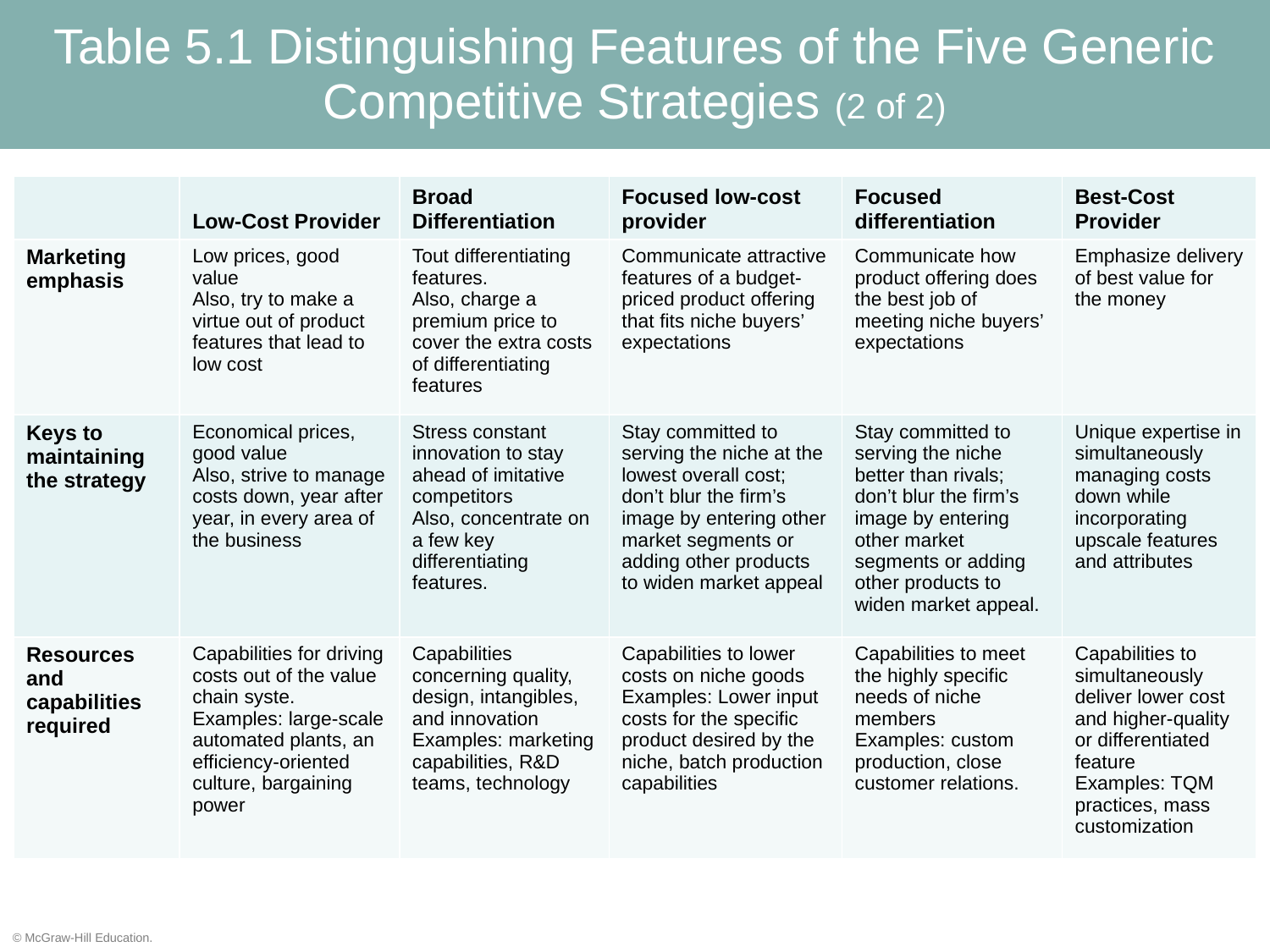

# Table 5.1 Distinguishing Features of the Five Generic Competitive Strategies (2 of 2)
|  | Low-Cost Provider | Broad Differentiation | Focused low-cost provider | Focused differentiation | Best-Cost Provider |
| --- | --- | --- | --- | --- | --- |
| Marketing emphasis | Low prices, good value Also, try to make a virtue out of product features that lead to low cost | Tout differentiating features. Also, charge a premium price to cover the extra costs of differentiating features | Communicate attractive features of a budget-priced product offering that fits niche buyers’ expectations | Communicate how product offering does the best job of meeting niche buyers’ expectations | Emphasize delivery of best value for the money |
| Keys to maintaining the strategy | Economical prices, good value Also, strive to manage costs down, year after year, in every area of the business | Stress constant innovation to stay ahead of imitative competitors Also, concentrate on a few key differentiating features. | Stay committed to serving the niche at the lowest overall cost; don’t blur the firm’s image by entering other market segments or adding other products to widen market appeal | Stay committed to serving the niche better than rivals; don’t blur the firm’s image by entering other market segments or adding other products to widen market appeal. | Unique expertise in simultaneously managing costs down while incorporating upscale features and attributes |
| Resources and capabilities required | Capabilities for driving costs out of the value chain syste. Examples: large-scale automated plants, an efficiency-oriented culture, bargaining power | Capabilities concerning quality, design, intangibles, and innovation Examples: marketing capabilities, R&D teams, technology | Capabilities to lower costs on niche goods Examples: Lower input costs for the specific product desired by the niche, batch production capabilities | Capabilities to meet the highly specific needs of niche members Examples: custom production, close customer relations. | Capabilities to simultaneously deliver lower cost and higher-quality or differentiated feature Examples: TQM practices, mass customization |